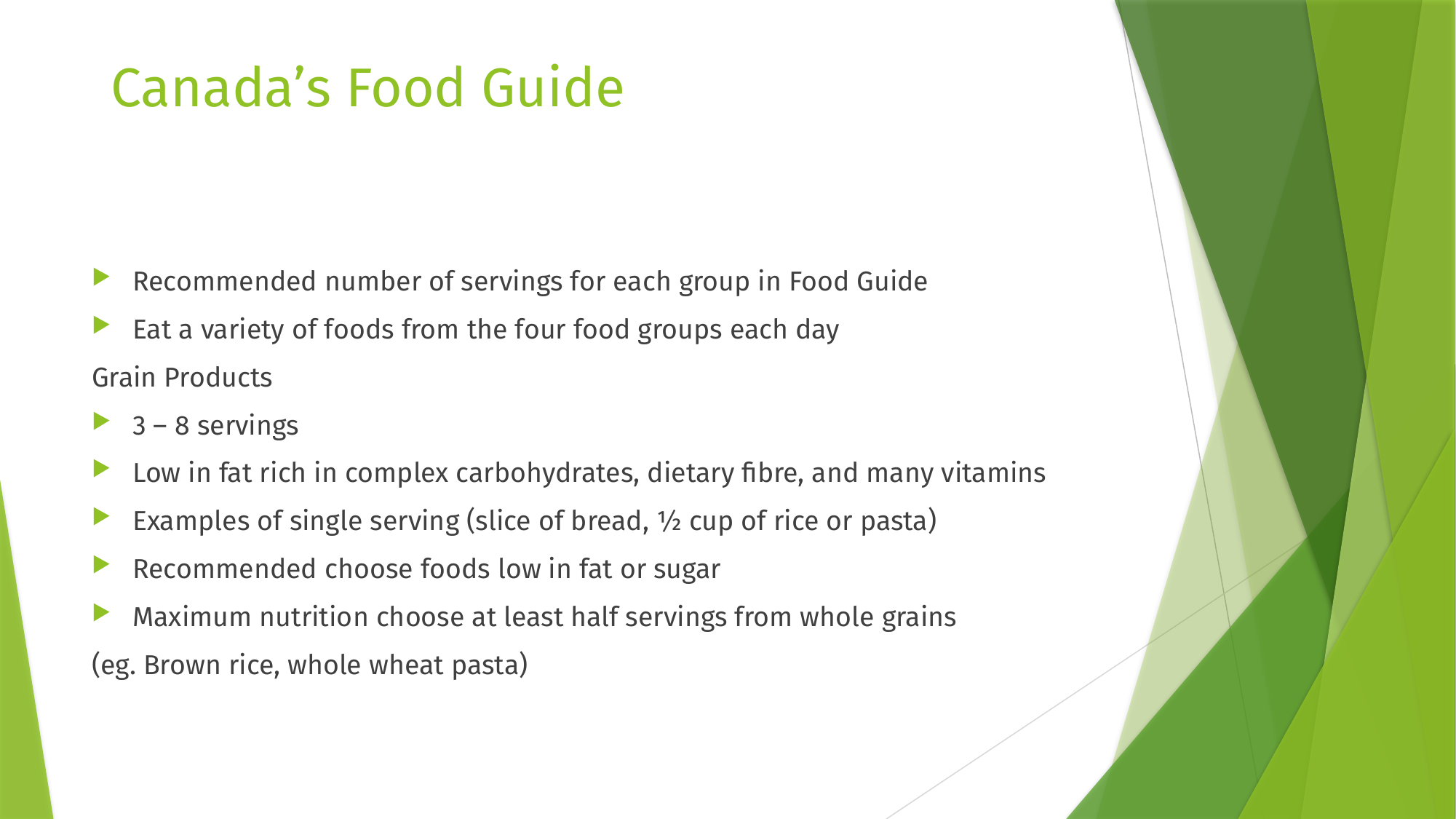

# Canada’s Food Guide
Recommended number of servings for each group in Food Guide
Eat a variety of foods from the four food groups each day
Grain Products
3 – 8 servings
Low in fat rich in complex carbohydrates, dietary fibre, and many vitamins
Examples of single serving (slice of bread, ½ cup of rice or pasta)
Recommended choose foods low in fat or sugar
Maximum nutrition choose at least half servings from whole grains
(eg. Brown rice, whole wheat pasta)